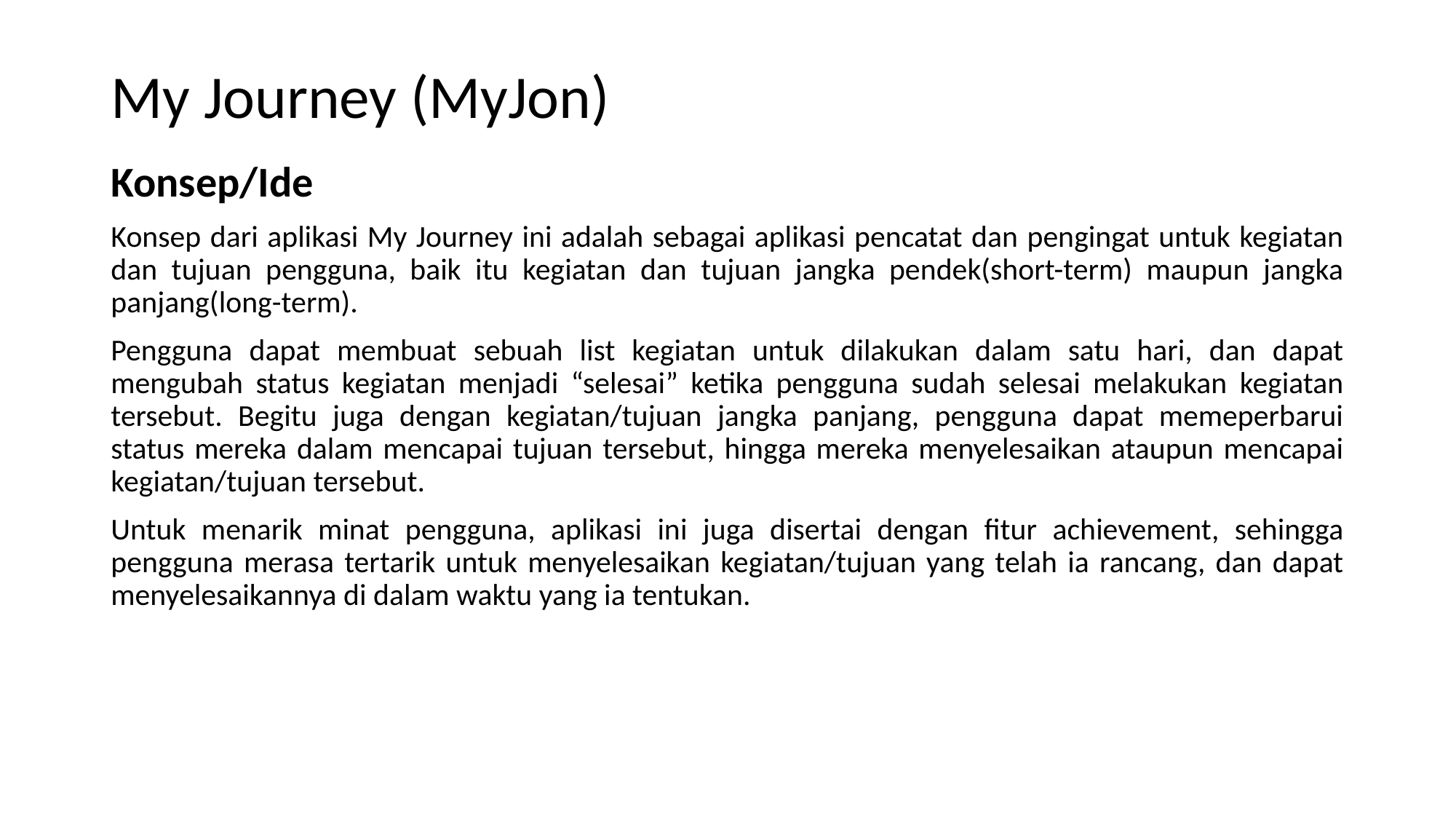

# My Journey (MyJon)
Konsep/Ide
Konsep dari aplikasi My Journey ini adalah sebagai aplikasi pencatat dan pengingat untuk kegiatan dan tujuan pengguna, baik itu kegiatan dan tujuan jangka pendek(short-term) maupun jangka panjang(long-term).
Pengguna dapat membuat sebuah list kegiatan untuk dilakukan dalam satu hari, dan dapat mengubah status kegiatan menjadi “selesai” ketika pengguna sudah selesai melakukan kegiatan tersebut. Begitu juga dengan kegiatan/tujuan jangka panjang, pengguna dapat memeperbarui status mereka dalam mencapai tujuan tersebut, hingga mereka menyelesaikan ataupun mencapai kegiatan/tujuan tersebut.
Untuk menarik minat pengguna, aplikasi ini juga disertai dengan fitur achievement, sehingga pengguna merasa tertarik untuk menyelesaikan kegiatan/tujuan yang telah ia rancang, dan dapat menyelesaikannya di dalam waktu yang ia tentukan.